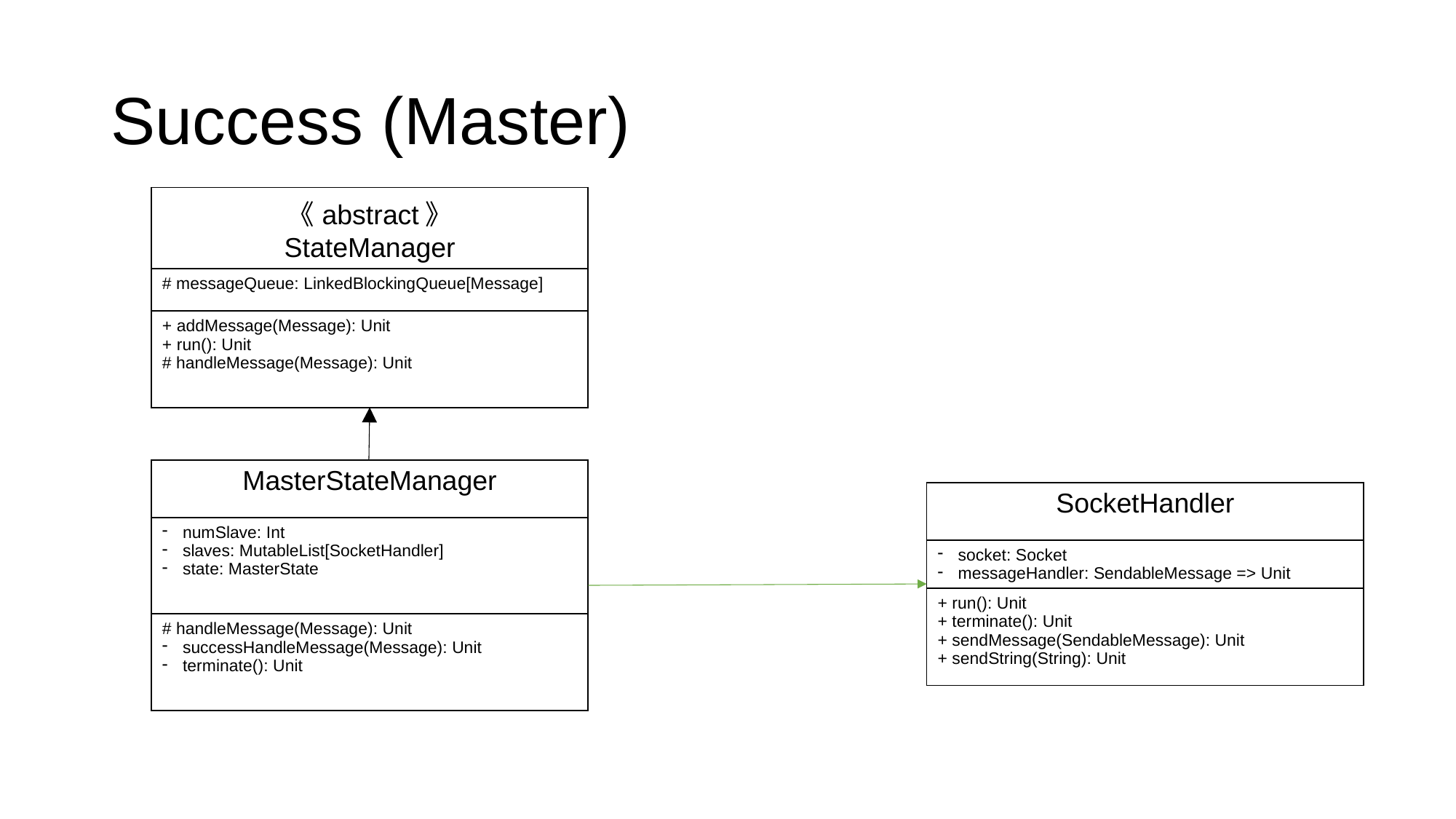

# Success (Master)
| 《abstract》 StateManager |
| --- |
| # messageQueue: LinkedBlockingQueue[Message] |
| + addMessage(Message): Unit + run(): Unit # handleMessage(Message): Unit |
| MasterStateManager |
| --- |
| numSlave: Int slaves: MutableList[SocketHandler] state: MasterState |
| # handleMessage(Message): Unit successHandleMessage(Message): Unit terminate(): Unit |
| SocketHandler |
| --- |
| socket: Socket messageHandler: SendableMessage => Unit |
| + run(): Unit + terminate(): Unit + sendMessage(SendableMessage): Unit + sendString(String): Unit |